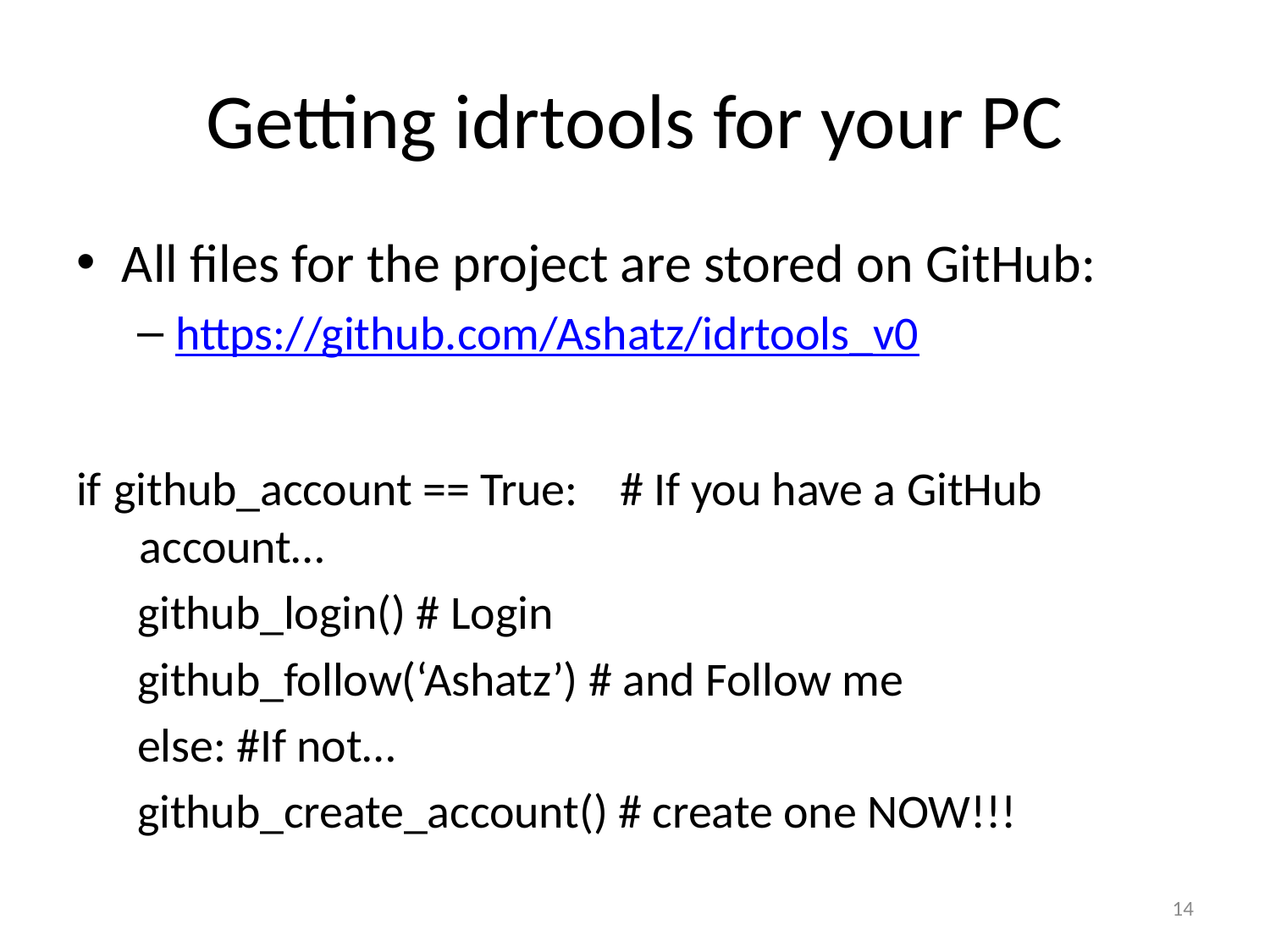

# Getting idrtools for your PC
All files for the project are stored on GitHub:
https://github.com/Ashatz/idrtools_v0

if github_account == True:    # If you have a GitHub 					        account…
	github_login() # Login
	github_follow(‘Ashatz’) # and Follow me
else: #If not…
	github_create_account() # create one NOW!!!
14